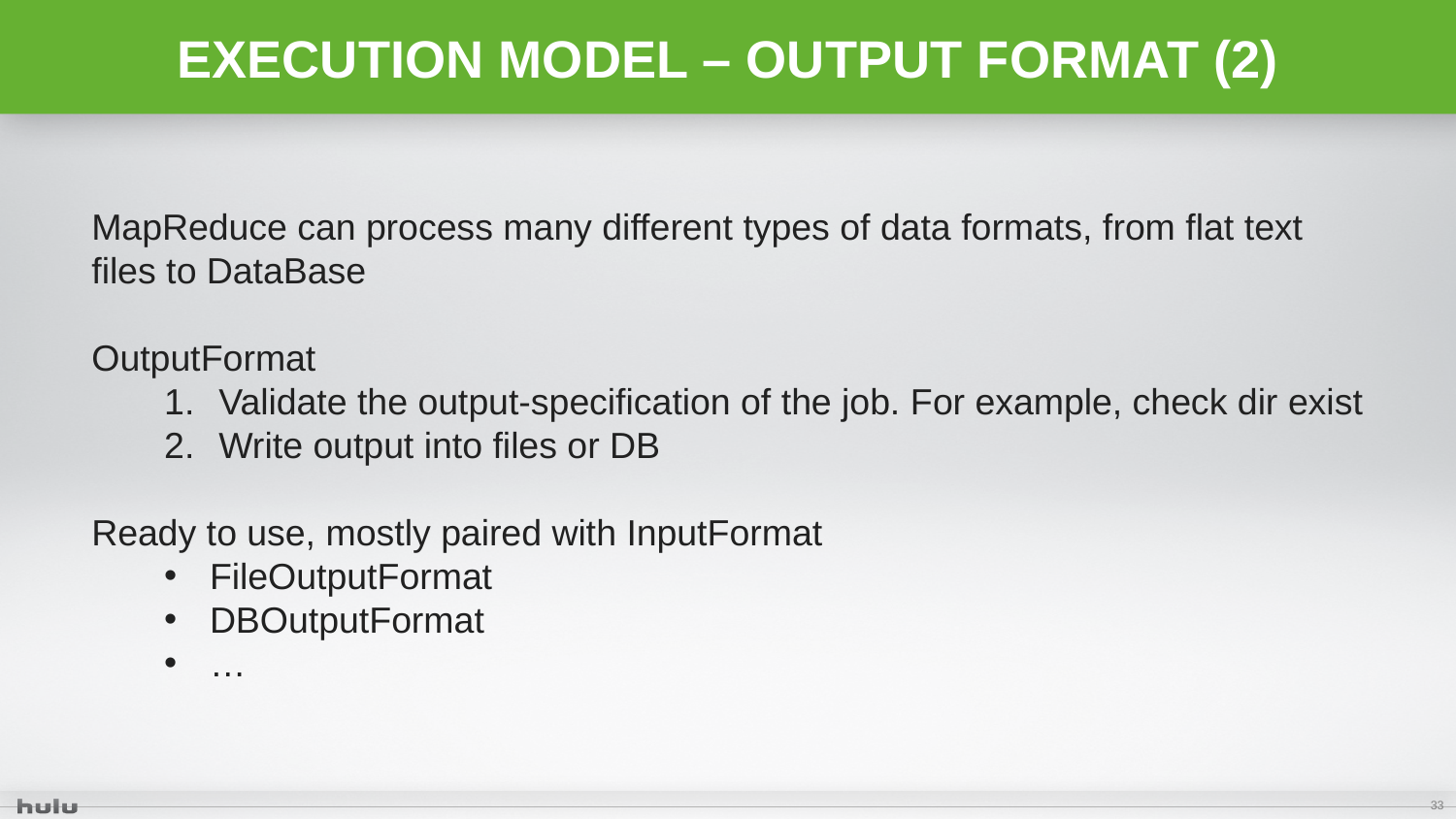

# Execution model – output format (2)
MapReduce can process many different types of data formats, from flat text files to DataBase

OutputFormat
Validate the output-specification of the job. For example, check dir exist
Write output into files or DB

Ready to use, mostly paired with InputFormat
FileOutputFormat
DBOutputFormat
…

33